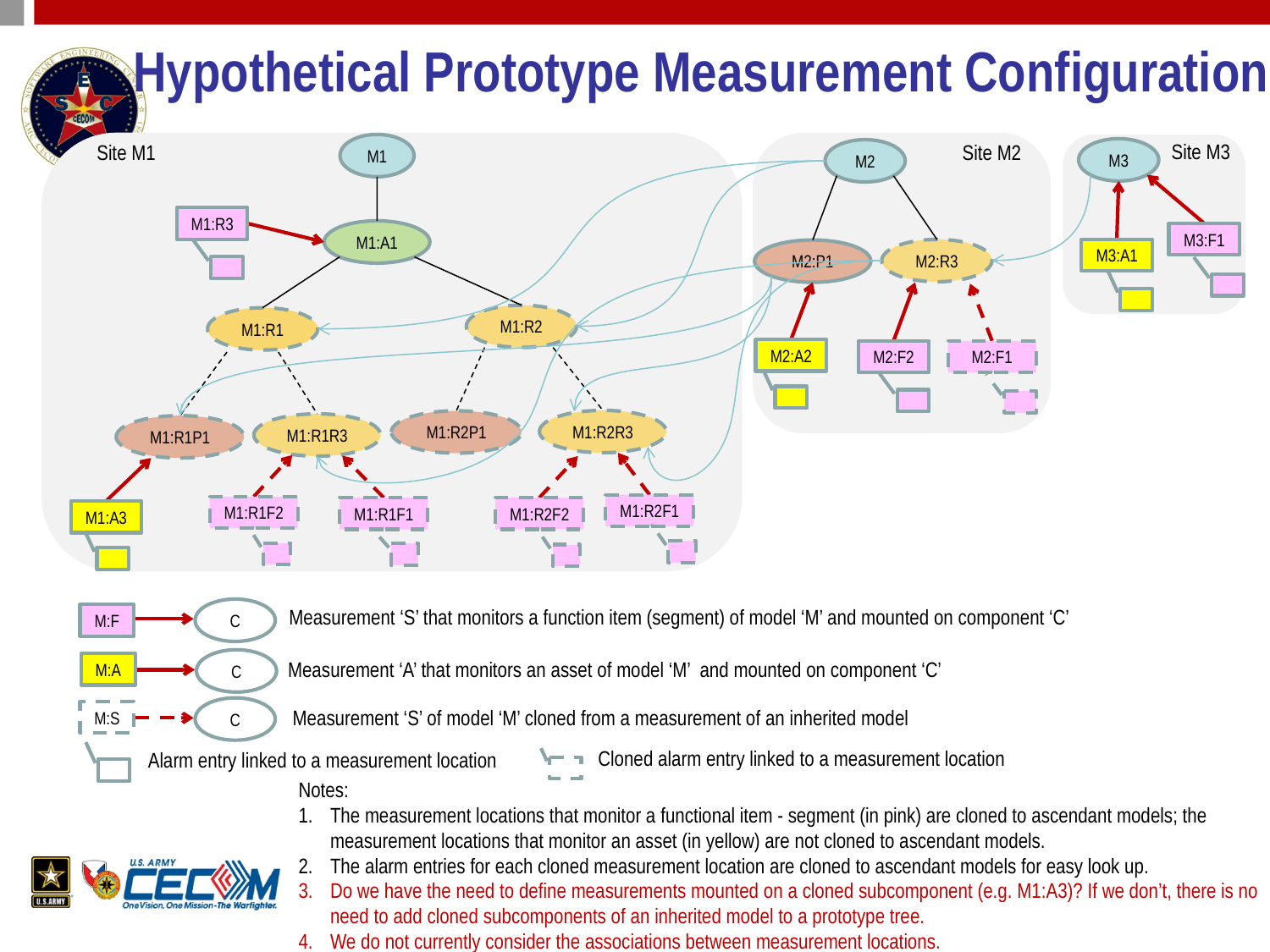

# Hypothetical Prototype Measurement Configuration
Site M3
Site M2
Site M1

M1

M3
M2
M1:R3
M1:A1
M3:F1
M3:A1
M2:R3
M2:P1

M1:R2
M1:R1
M2:A2
M2:F2
M2:F1

M1:R2R3
M1:R2P1
M1:R1R3
M1:R1P1
M1:R2F1
M1:R1F2
M1:R1F1
M1:R2F2
M1:A3

Measurement ‘S’ that monitors a function item (segment) of model ‘M’ and mounted on component ‘C’
C
M:F
C
Measurement ‘A’ that monitors an asset of model ‘M’  and mounted on component ‘C’
M:A
C
Measurement ‘S’ of model ‘M’ cloned from a measurement of an inherited model
M:S
Cloned alarm entry linked to a measurement location
Alarm entry linked to a measurement location

Notes:
The measurement locations that monitor a functional item - segment (in pink) are cloned to ascendant models; the measurement locations that monitor an asset (in yellow) are not cloned to ascendant models.
The alarm entries for each cloned measurement location are cloned to ascendant models for easy look up.
Do we have the need to define measurements mounted on a cloned subcomponent (e.g. M1:A3)? If we don’t, there is no need to add cloned subcomponents of an inherited model to a prototype tree.
We do not currently consider the associations between measurement locations.